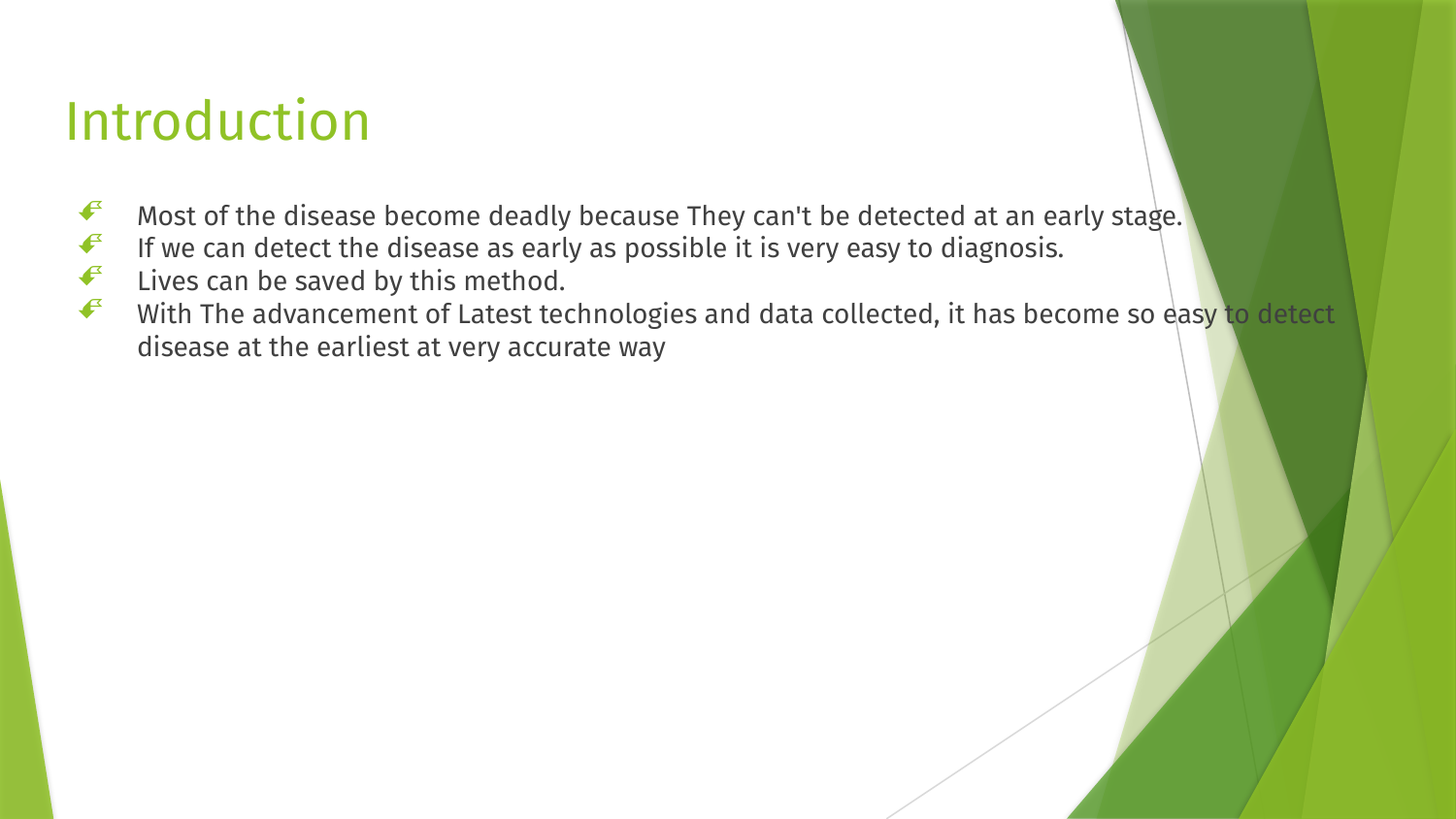

# Introduction
Most of the disease become deadly because They can't be detected at an early stage.
If we can detect the disease as early as possible it is very easy to diagnosis.
Lives can be saved by this method.
With The advancement of Latest technologies and data collected, it has become so easy to detect disease at the earliest at very accurate way